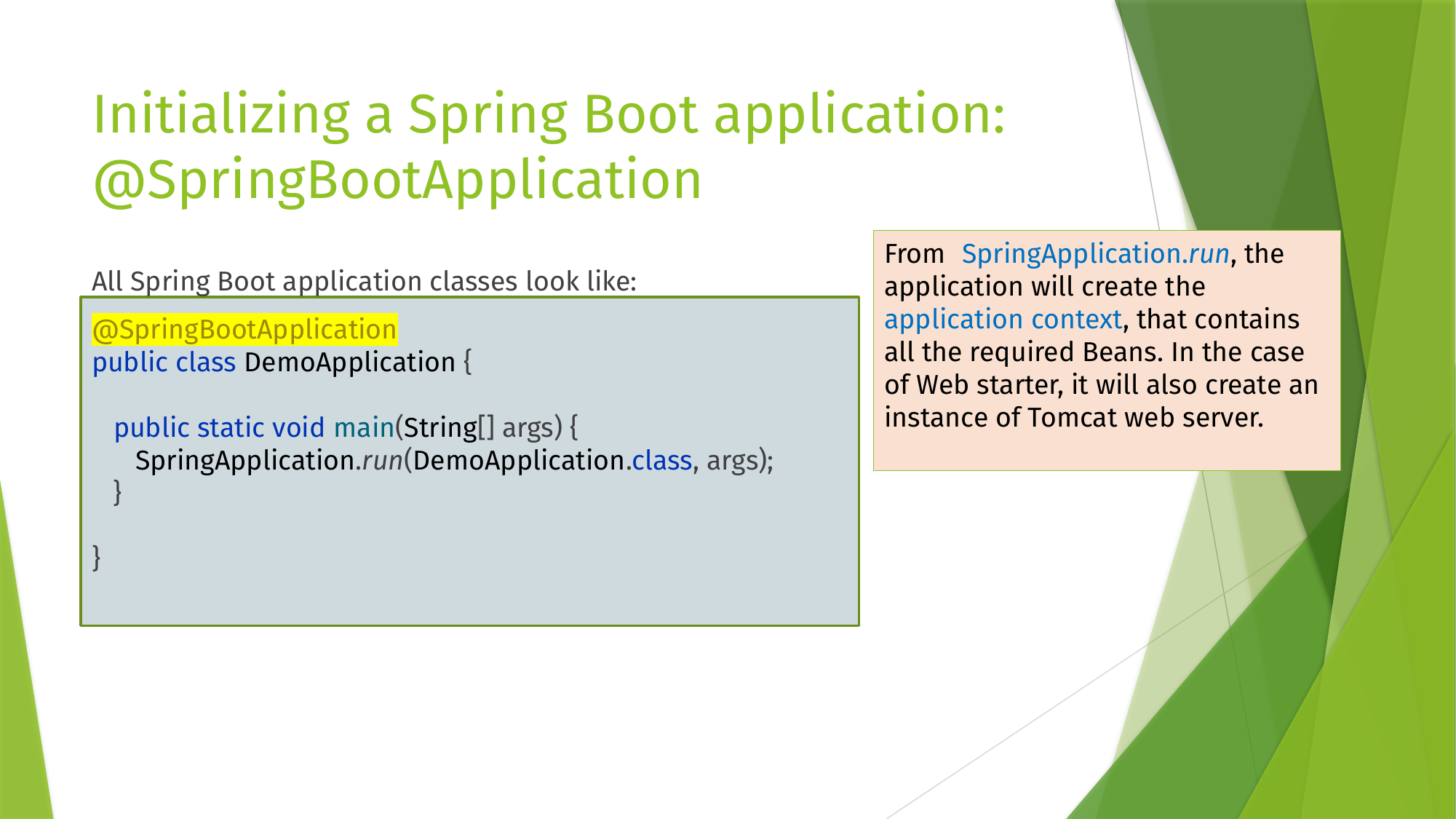

# Initializing a Spring Boot application: @SpringBootApplication
From SpringApplication.run, the application will create the application context, that contains all the required Beans. In the case of Web starter, it will also create an instance of Tomcat web server.

All Spring Boot application classes look like:
@SpringBootApplication
public class DemoApplication {
   public static void main(String[] args) {
      SpringApplication.run(DemoApplication.class, args);
   }
}